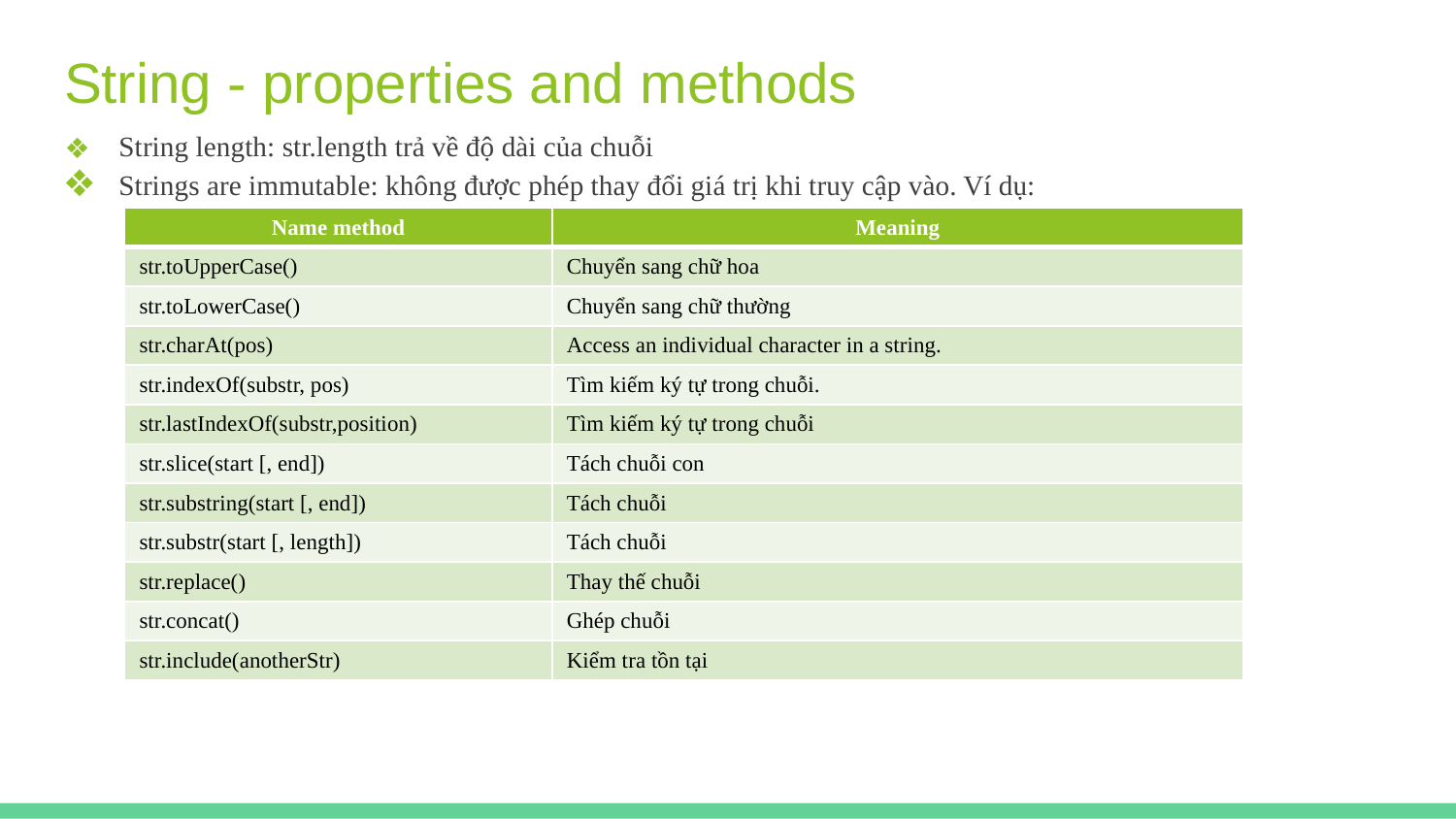

# String - properties and methods
String length: str.length trả về độ dài của chuỗi
Strings are immutable: không được phép thay đổi giá trị khi truy cập vào. Ví dụ:
var x = "cat"; x[0] = "d"; the same// not allow
var x = "cat"; x.length = 0 // not allow
| Name method | Meaning |
| --- | --- |
| str.toUpperCase() | Chuyển sang chữ hoa |
| str.toLowerCase() | Chuyển sang chữ thường |
| str.charAt(pos) | Access an individual character in a string. |
| str.indexOf(substr, pos) | Tìm kiếm ký tự trong chuỗi. |
| str.lastIndexOf(substr,position) | Tìm kiếm ký tự trong chuỗi |
| str.slice(start [, end]) | Tách chuỗi con |
| str.substring(start [, end]) | Tách chuỗi |
| str.substr(start [, length]) | Tách chuỗi |
| str.replace() | Thay thế chuỗi |
| str.concat() | Ghép chuỗi |
| str.include(anotherStr) | Kiểm tra tồn tại |